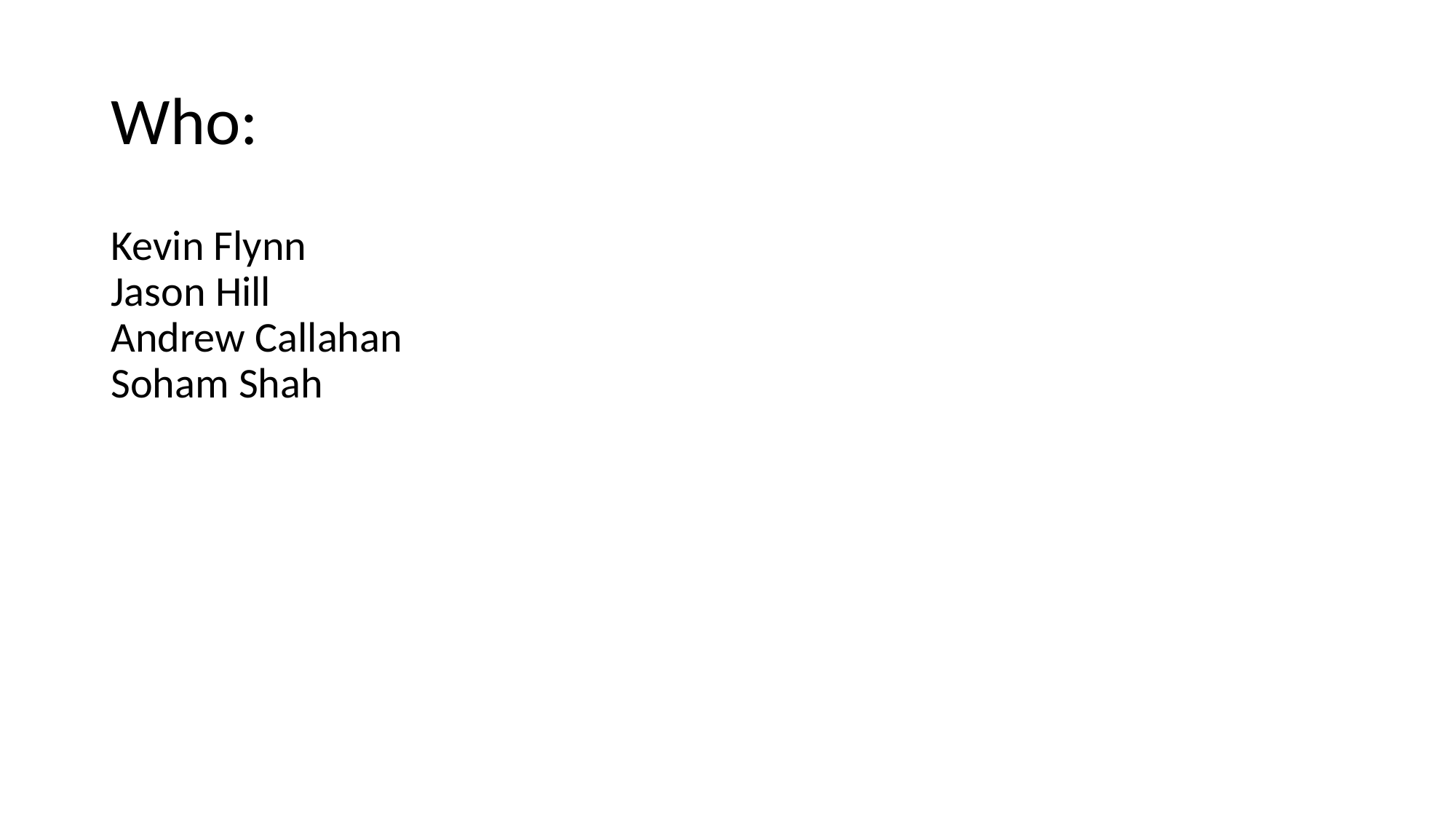

# Who:
Kevin Flynn
Jason Hill
Andrew Callahan
Soham Shah